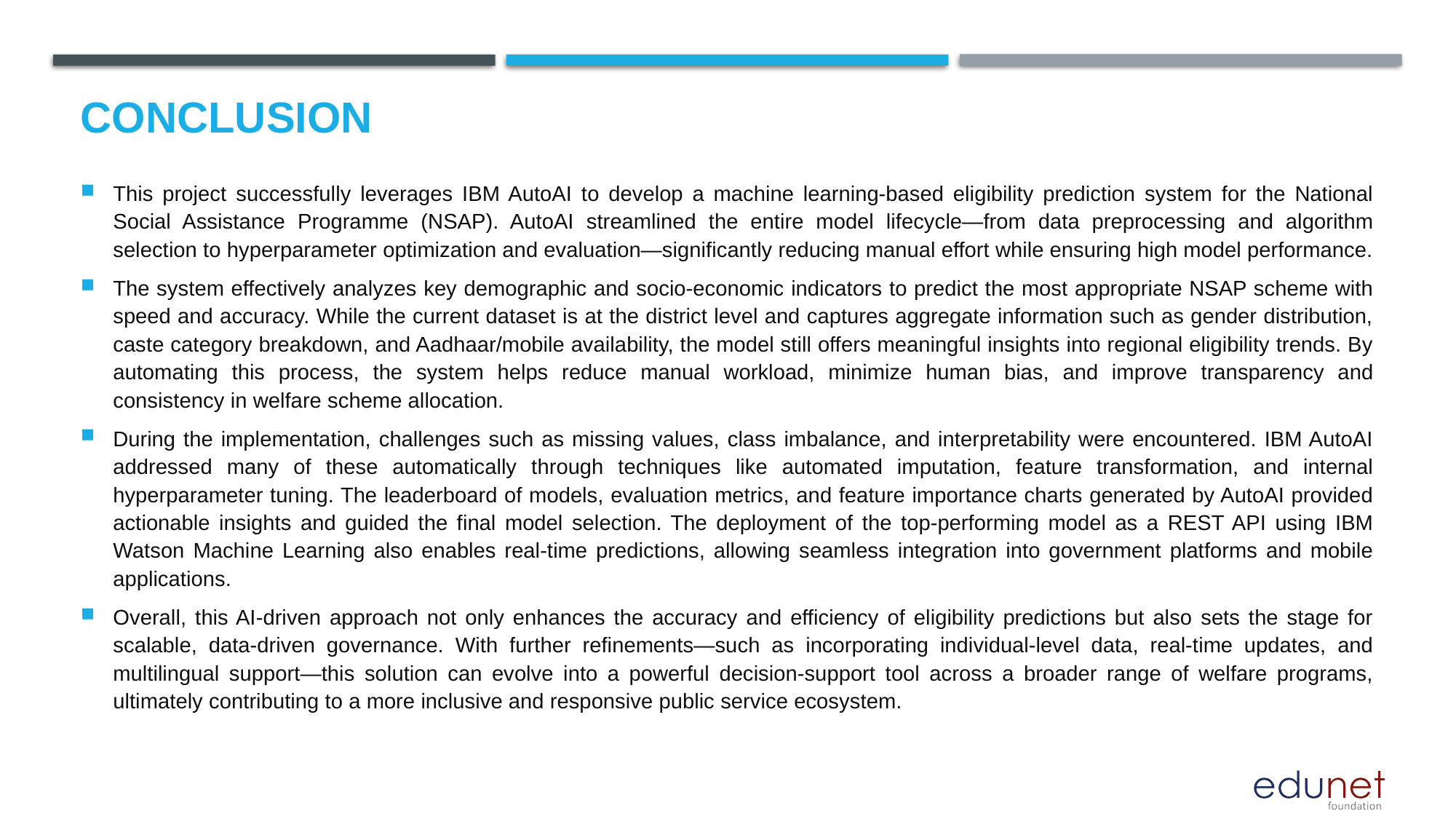

# Conclusion
This project successfully leverages IBM AutoAI to develop a machine learning-based eligibility prediction system for the National Social Assistance Programme (NSAP). AutoAI streamlined the entire model lifecycle—from data preprocessing and algorithm selection to hyperparameter optimization and evaluation—significantly reducing manual effort while ensuring high model performance.
The system effectively analyzes key demographic and socio-economic indicators to predict the most appropriate NSAP scheme with speed and accuracy. While the current dataset is at the district level and captures aggregate information such as gender distribution, caste category breakdown, and Aadhaar/mobile availability, the model still offers meaningful insights into regional eligibility trends. By automating this process, the system helps reduce manual workload, minimize human bias, and improve transparency and consistency in welfare scheme allocation.
During the implementation, challenges such as missing values, class imbalance, and interpretability were encountered. IBM AutoAI addressed many of these automatically through techniques like automated imputation, feature transformation, and internal hyperparameter tuning. The leaderboard of models, evaluation metrics, and feature importance charts generated by AutoAI provided actionable insights and guided the final model selection. The deployment of the top-performing model as a REST API using IBM Watson Machine Learning also enables real-time predictions, allowing seamless integration into government platforms and mobile applications.
Overall, this AI-driven approach not only enhances the accuracy and efficiency of eligibility predictions but also sets the stage for scalable, data-driven governance. With further refinements—such as incorporating individual-level data, real-time updates, and multilingual support—this solution can evolve into a powerful decision-support tool across a broader range of welfare programs, ultimately contributing to a more inclusive and responsive public service ecosystem.